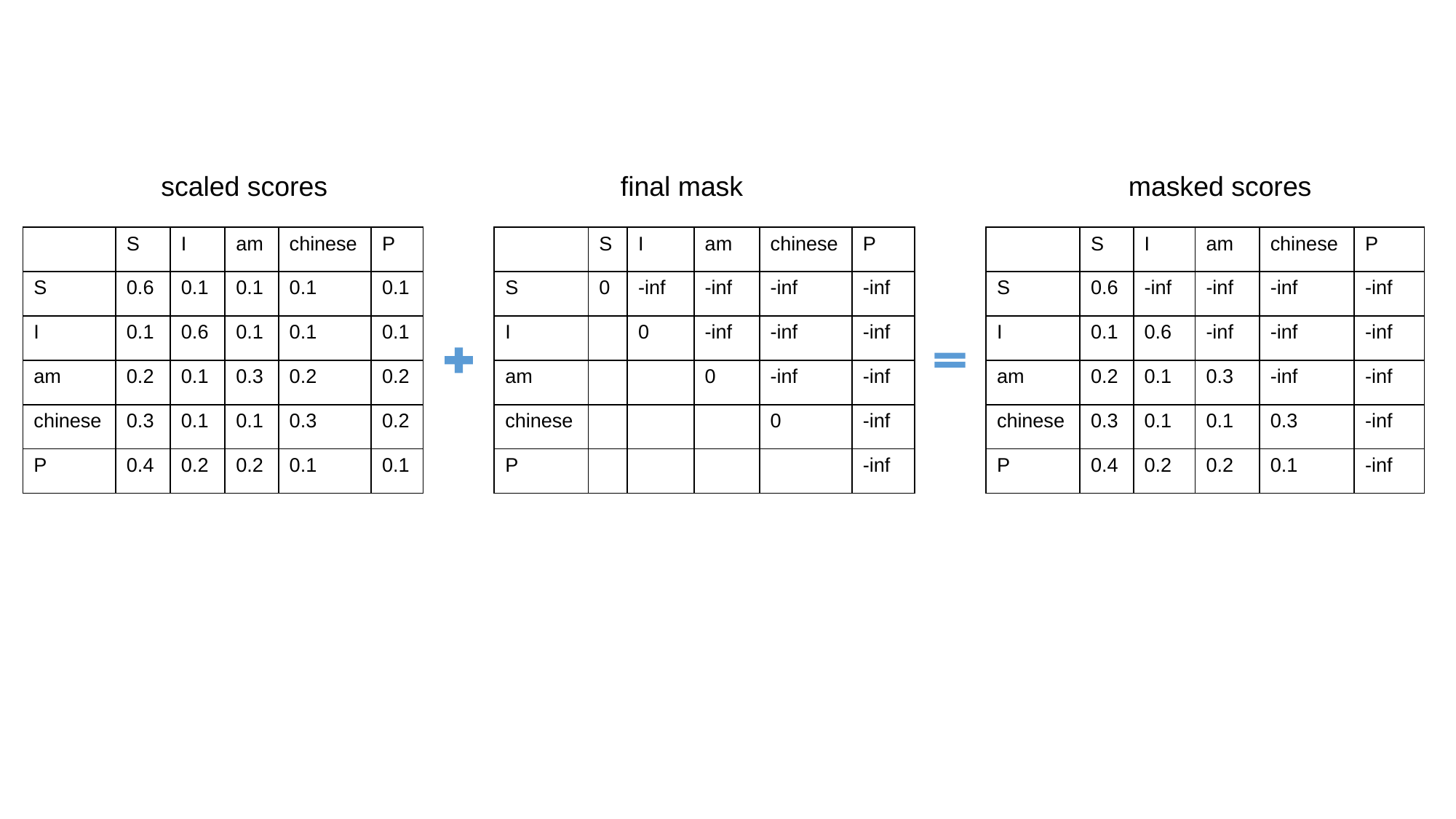

scaled scores
final mask
masked scores
|  | S | I | am | chinese | P |
| --- | --- | --- | --- | --- | --- |
| S | 0.6 | 0.1 | 0.1 | 0.1 | 0.1 |
| I | 0.1 | 0.6 | 0.1 | 0.1 | 0.1 |
| am | 0.2 | 0.1 | 0.3 | 0.2 | 0.2 |
| chinese | 0.3 | 0.1 | 0.1 | 0.3 | 0.2 |
| P | 0.4 | 0.2 | 0.2 | 0.1 | 0.1 |
|  | S | I | am | chinese | P |
| --- | --- | --- | --- | --- | --- |
| S | 0 | -inf | -inf | -inf | -inf |
| I |  | 0 | -inf | -inf | -inf |
| am |  |  | 0 | -inf | -inf |
| chinese |  |  |  | 0 | -inf |
| P |  |  |  |  | -inf |
|  | S | I | am | chinese | P |
| --- | --- | --- | --- | --- | --- |
| S | 0.6 | -inf | -inf | -inf | -inf |
| I | 0.1 | 0.6 | -inf | -inf | -inf |
| am | 0.2 | 0.1 | 0.3 | -inf | -inf |
| chinese | 0.3 | 0.1 | 0.1 | 0.3 | -inf |
| P | 0.4 | 0.2 | 0.2 | 0.1 | -inf |